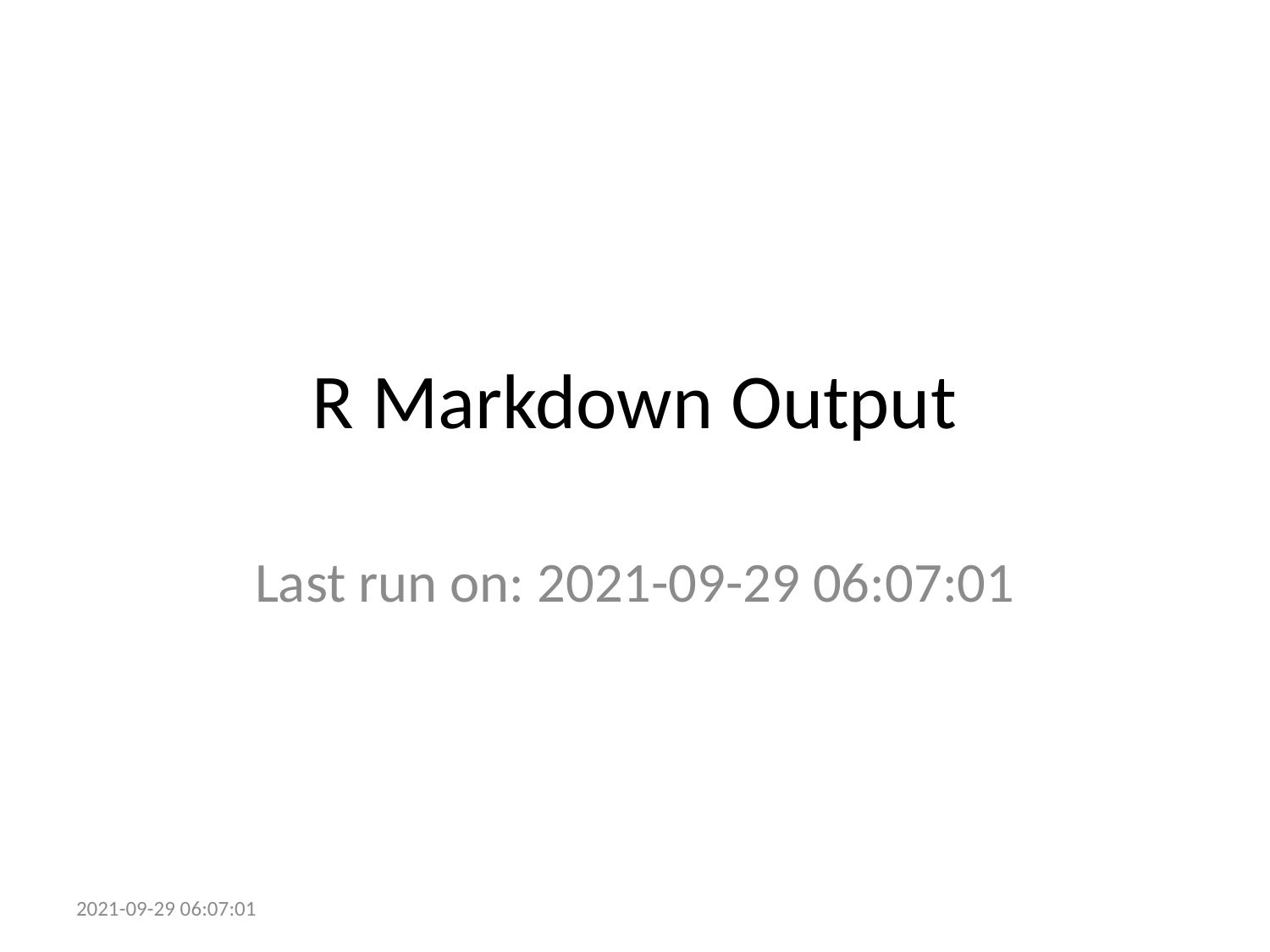

# R Markdown Output
Last run on: 2021-09-29 06:07:01
2021-09-29 06:07:01